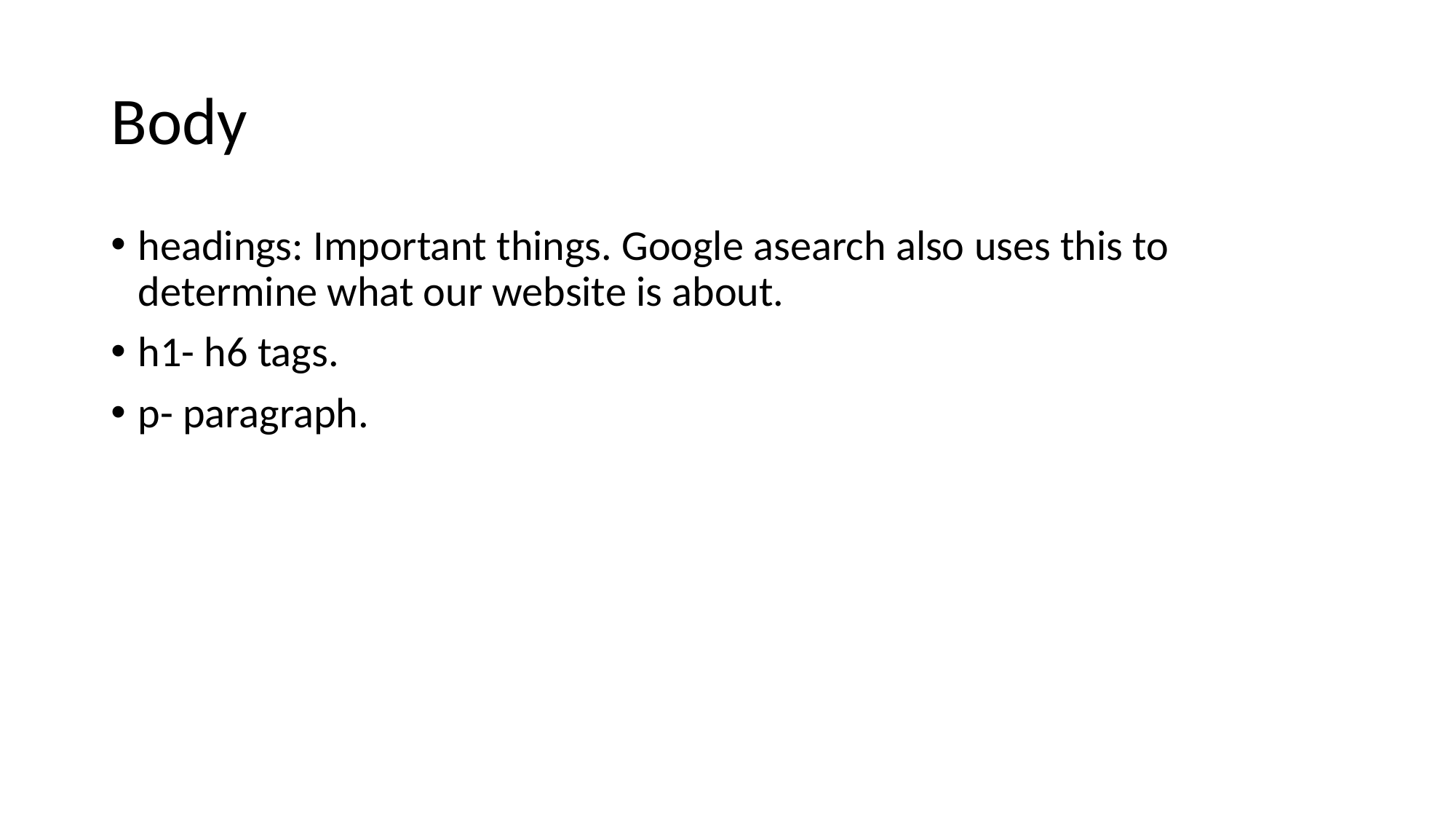

# Body
headings: Important things. Google asearch also uses this to determine what our website is about.
h1- h6 tags.
p- paragraph.